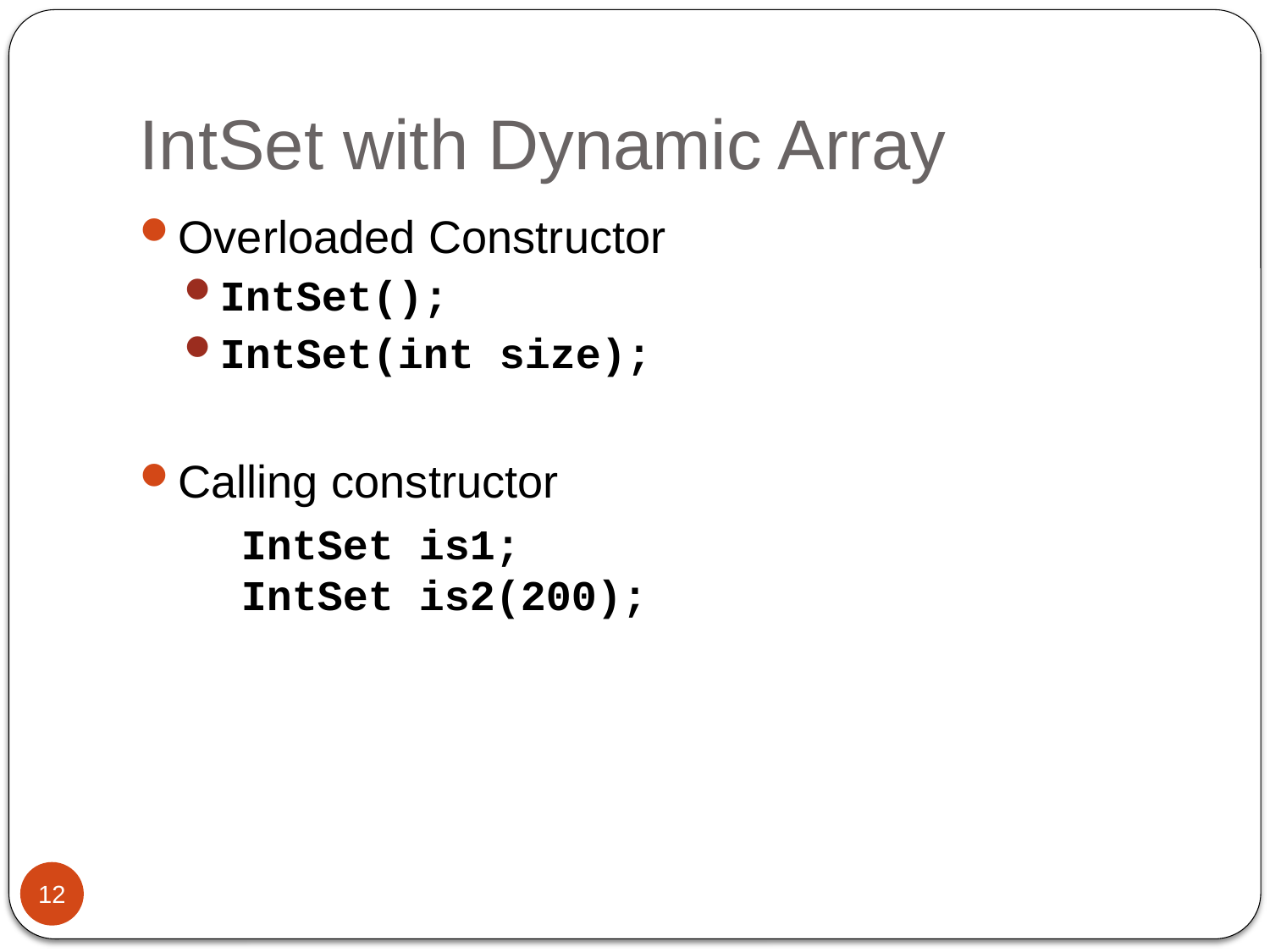

# IntSet with Dynamic Array
Overloaded Constructor
IntSet();
IntSet(int size);

Calling constructor
    IntSet is1;
    IntSet is2(200);

12